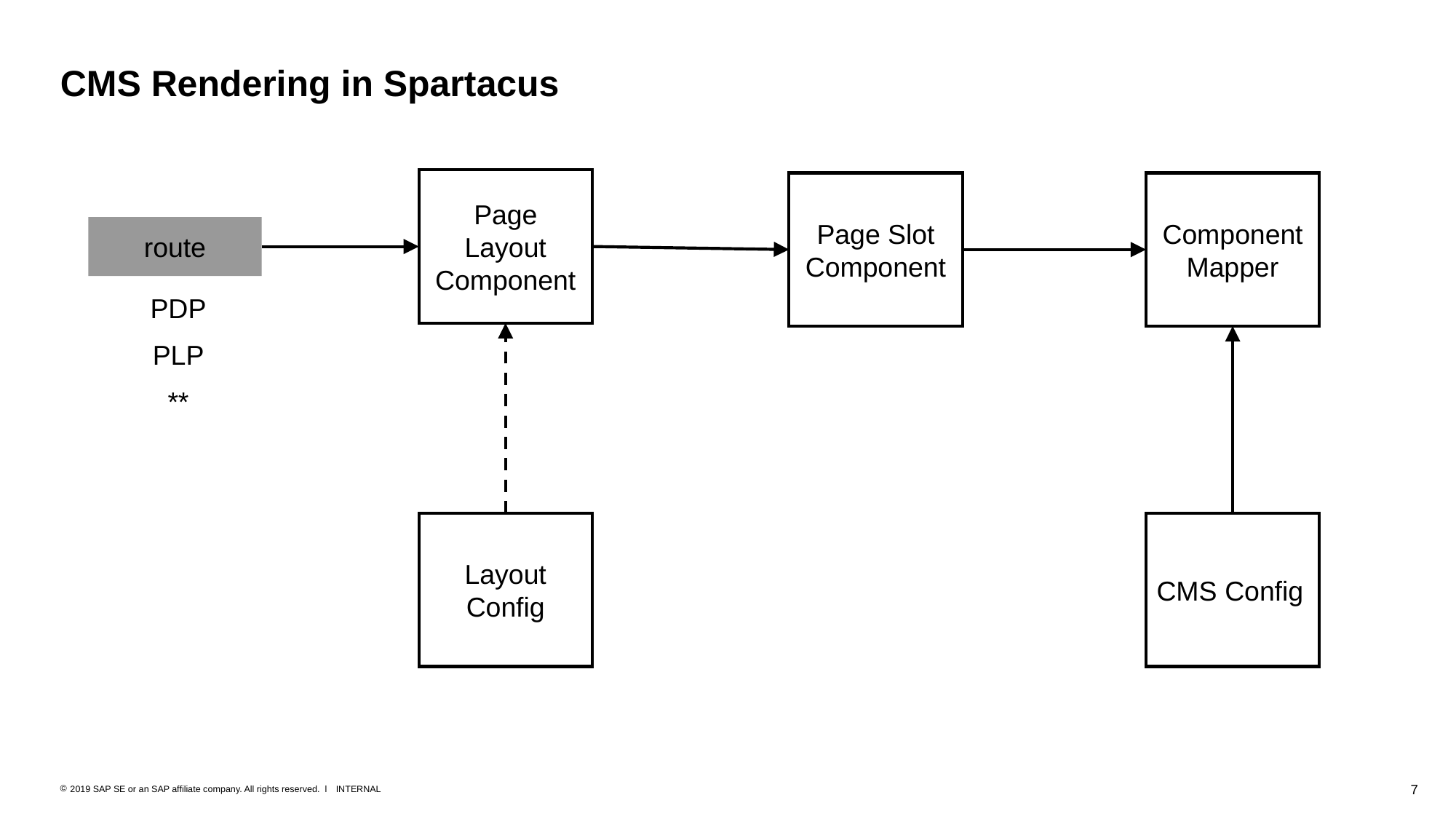

# CMS Rendering in Spartacus
Page Layout Component
Page Slot Component
Component Mapper
route
PDP
PLP
**
CMS Config
Layout Config